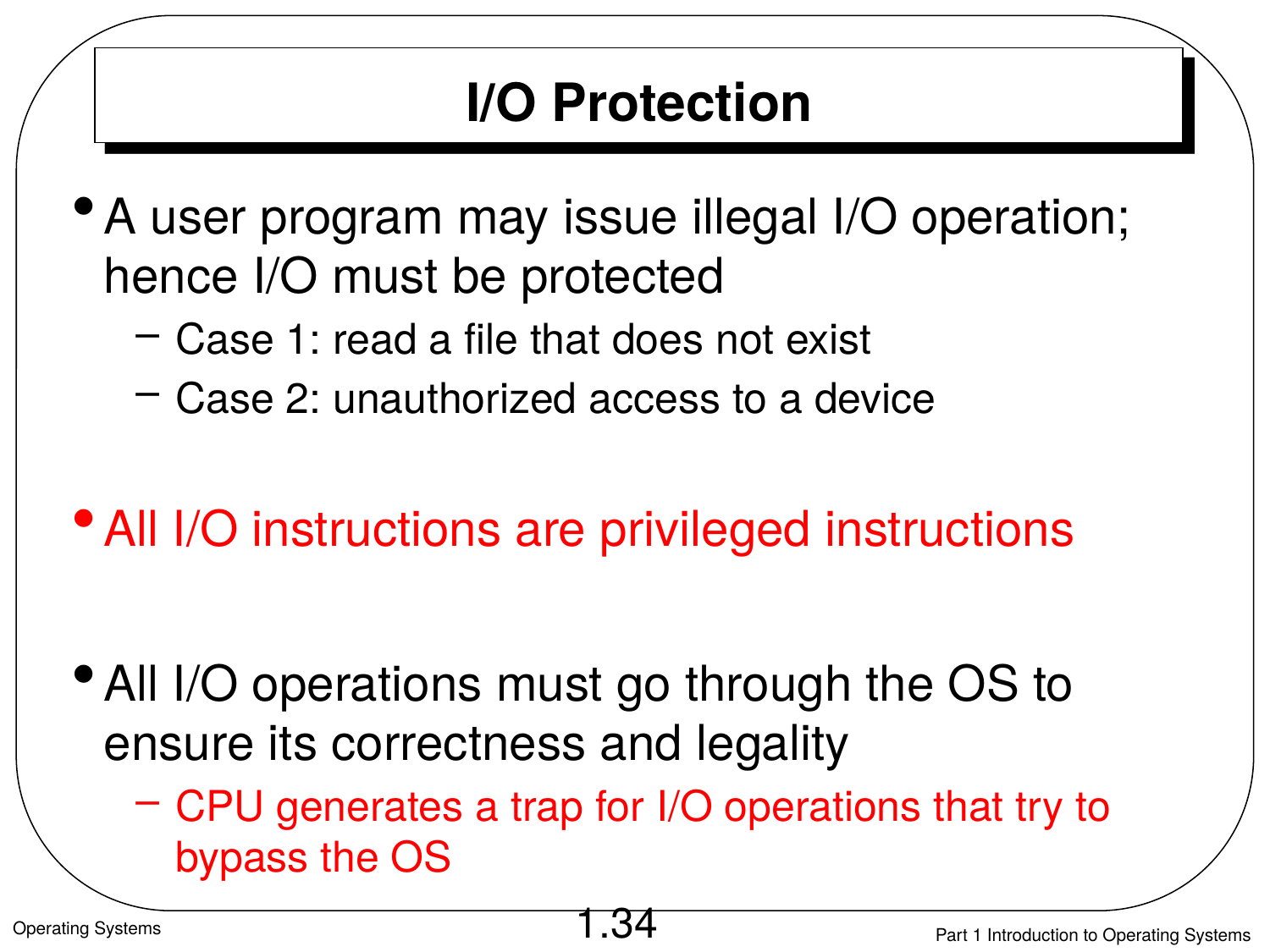

# I/O Protection
A user program may issue illegal I/O operation; hence I/O must be protected
Case 1: read a file that does not exist
Case 2: unauthorized access to a device

All I/O instructions are privileged instructions

All I/O operations must go through the OS to ensure its correctness and legality
CPU generates a trap for I/O operations that try to bypass the OS
Operating Systems